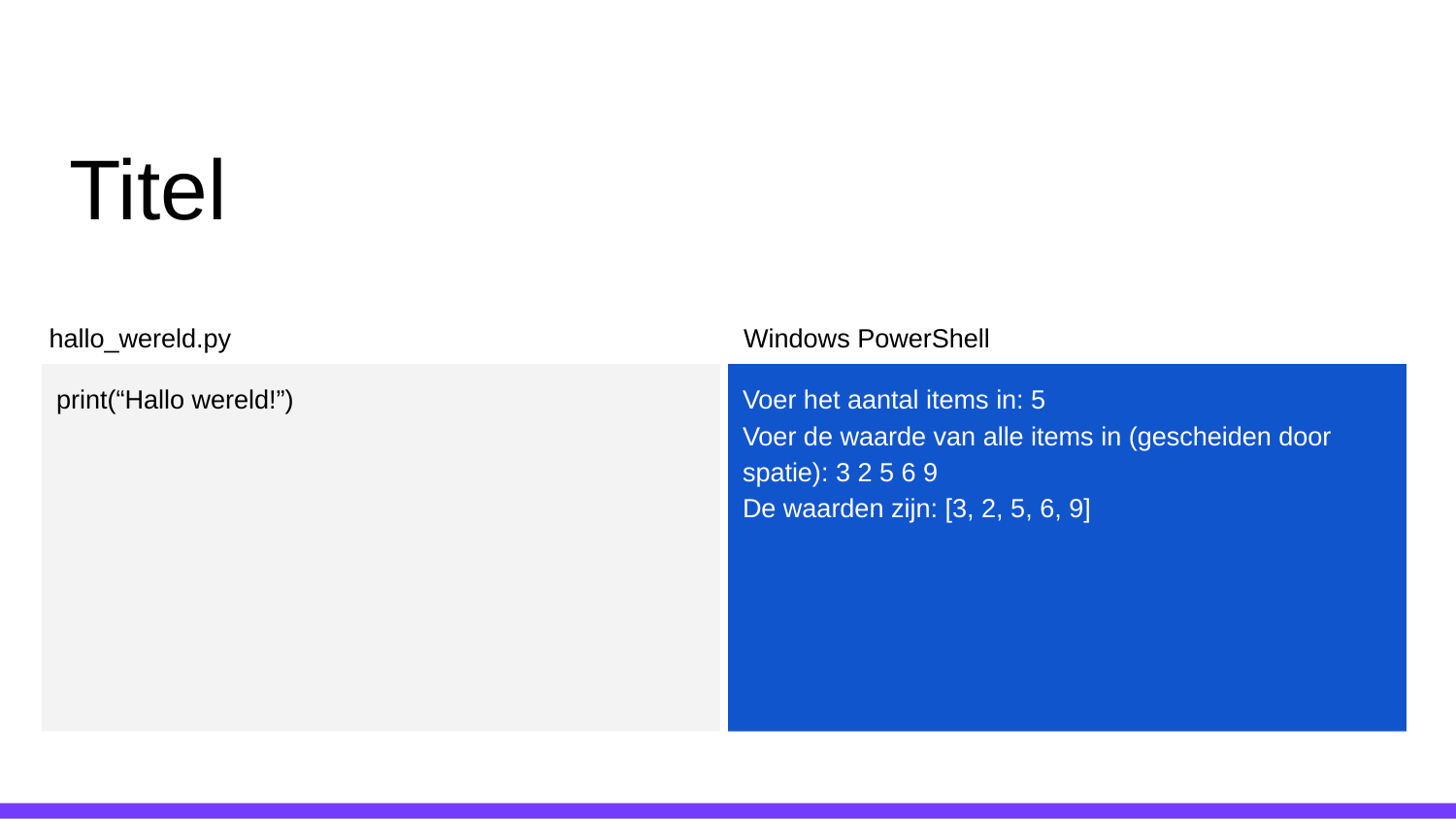

# Titel
hallo_wereld.py
Windows PowerShell
print(“Hallo wereld!”)
Voer het aantal items in: 5
Voer de waarde van alle items in (gescheiden door spatie): 3 2 5 6 9
De waarden zijn: [3, 2, 5, 6, 9]